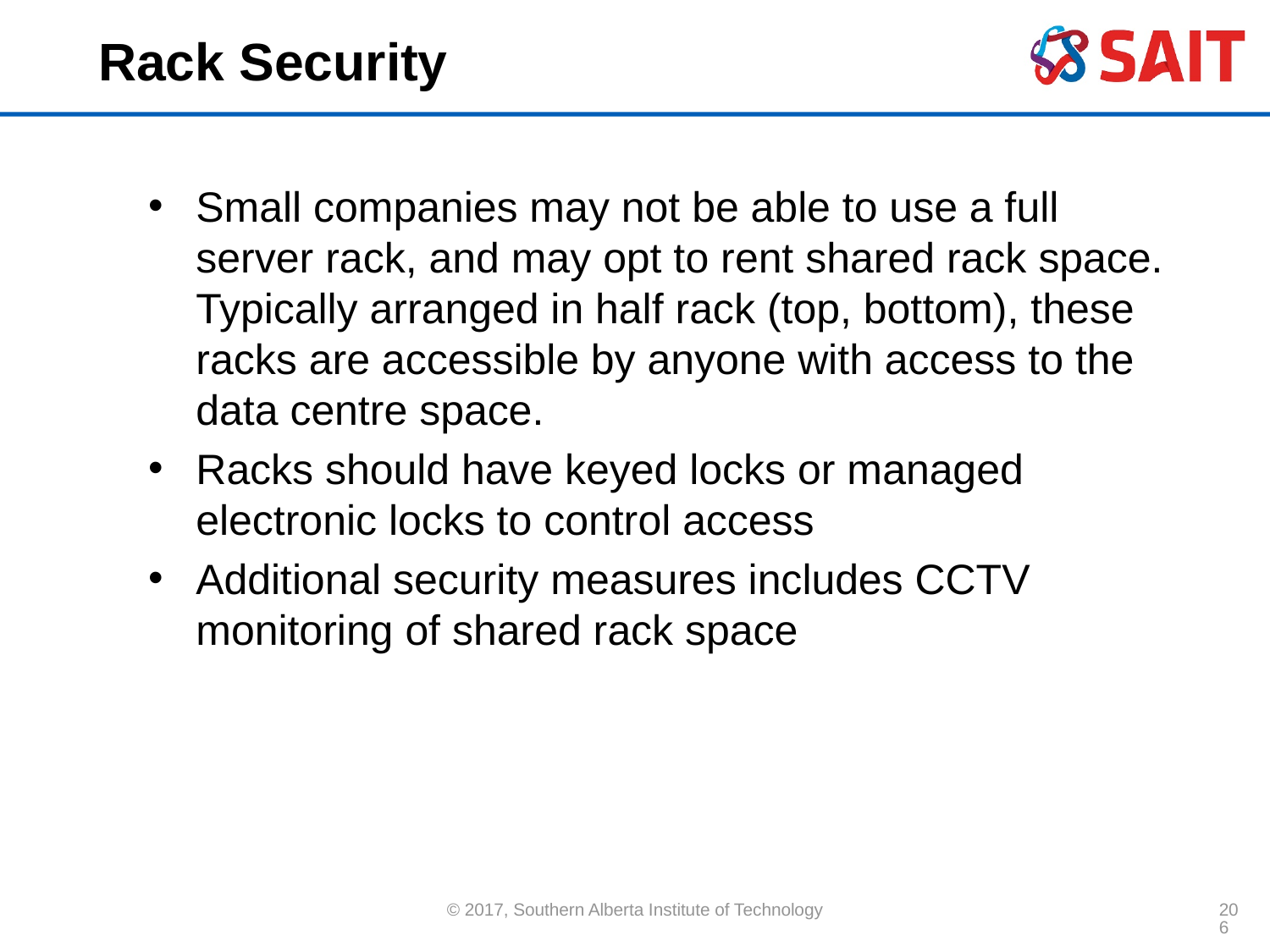

# Rack Security
Small companies may not be able to use a full server rack, and may opt to rent shared rack space. Typically arranged in half rack (top, bottom), these racks are accessible by anyone with access to the data centre space.
Racks should have keyed locks or managed electronic locks to control access
Additional security measures includes CCTV monitoring of shared rack space